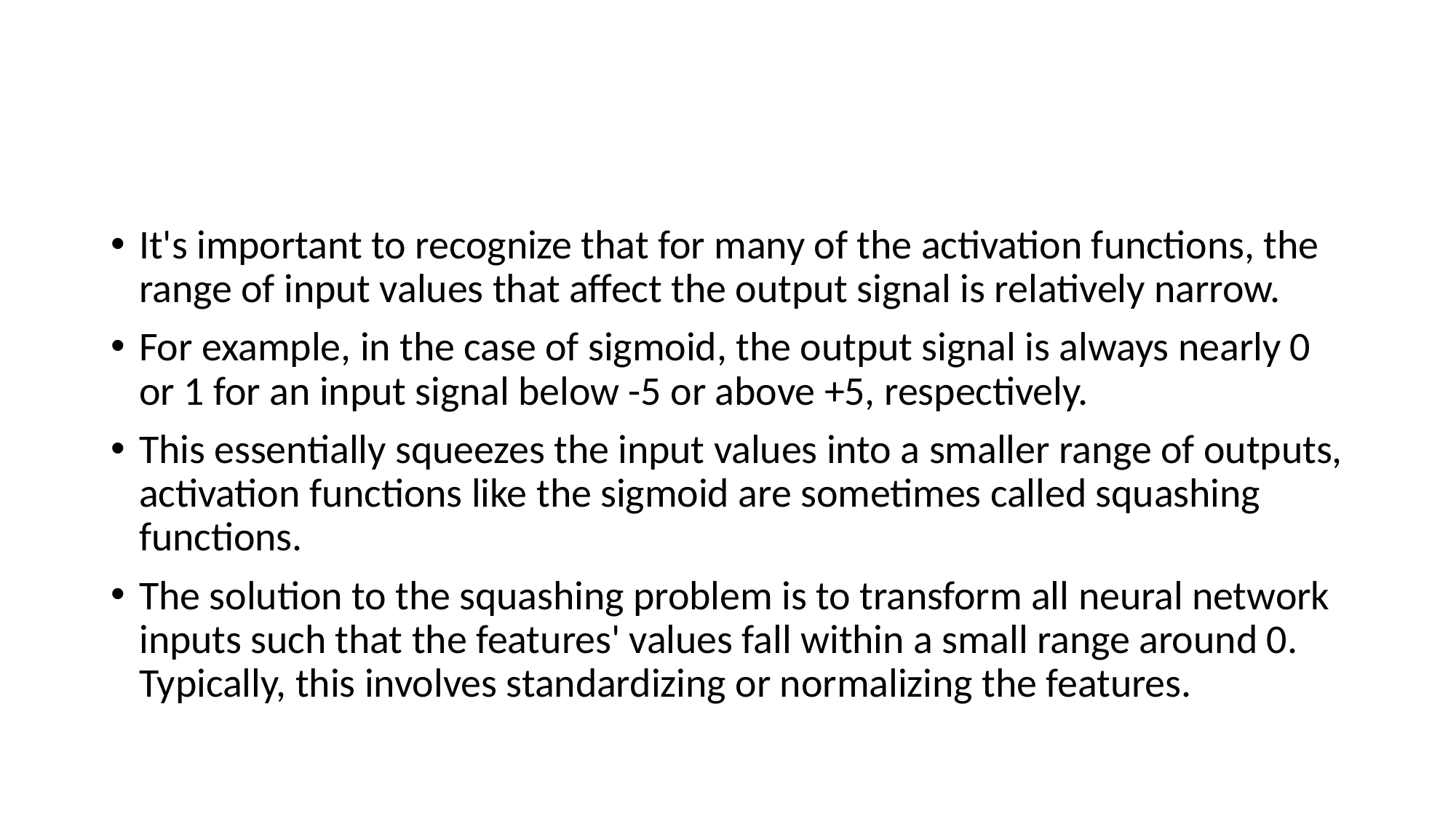

It's important to recognize that for many of the activation functions, the range of input values that affect the output signal is relatively narrow.
For example, in the case of sigmoid, the output signal is always nearly 0 or 1 for an input signal below -5 or above +5, respectively.
This essentially squeezes the input values into a smaller range of outputs, activation functions like the sigmoid are sometimes called squashing functions.
The solution to the squashing problem is to transform all neural network inputs such that the features' values fall within a small range around 0. Typically, this involves standardizing or normalizing the features.